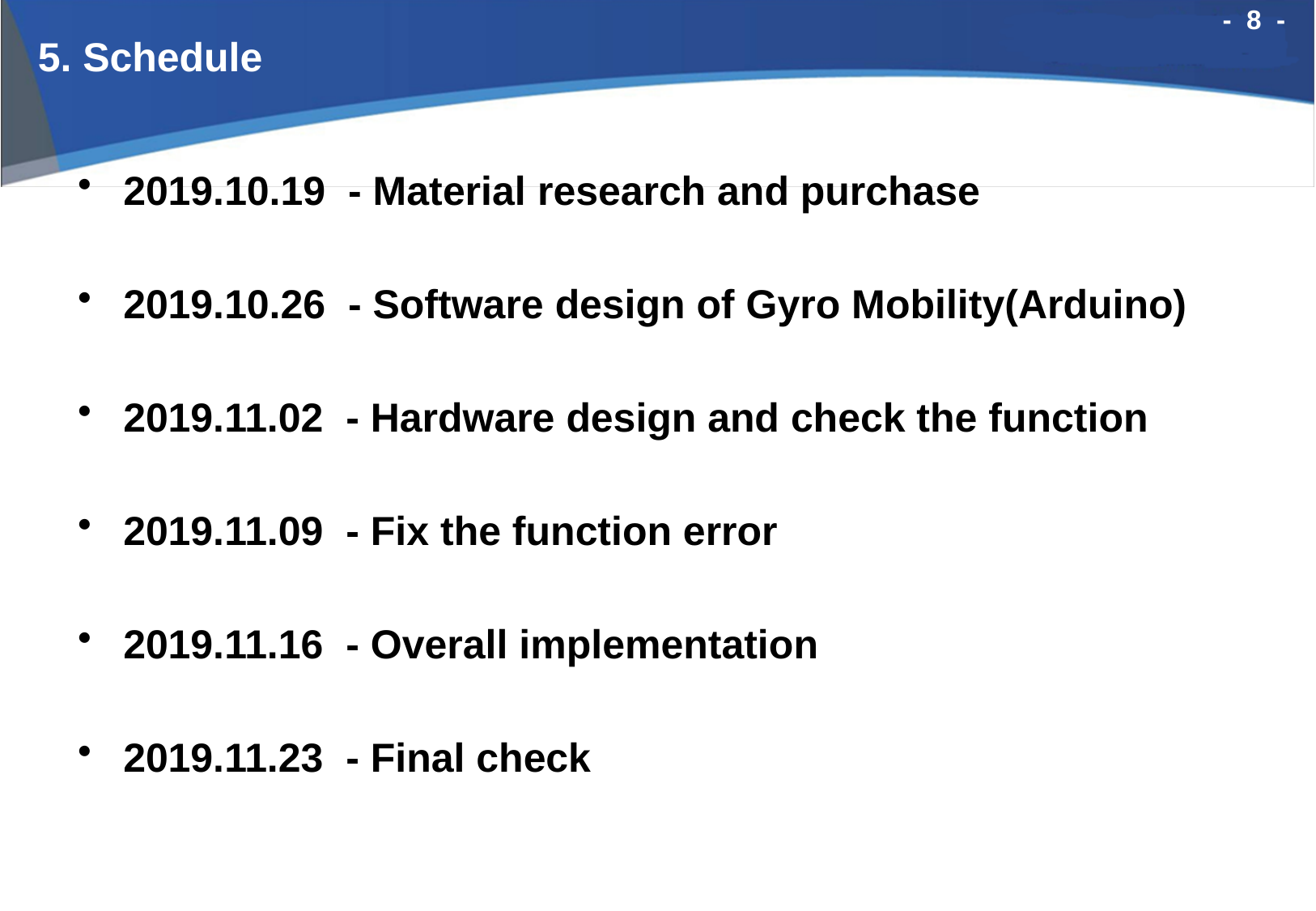

-  8  -
5. Schedule
2019.10.19  - Material research and purchase

2019.10.26  - Software design of Gyro Mobility(Arduino)

2019.11.02  - Hardware design and check the function

2019.11.09  - Fix the function error

2019.11.16  - Overall implementation

2019.11.23  - Final check